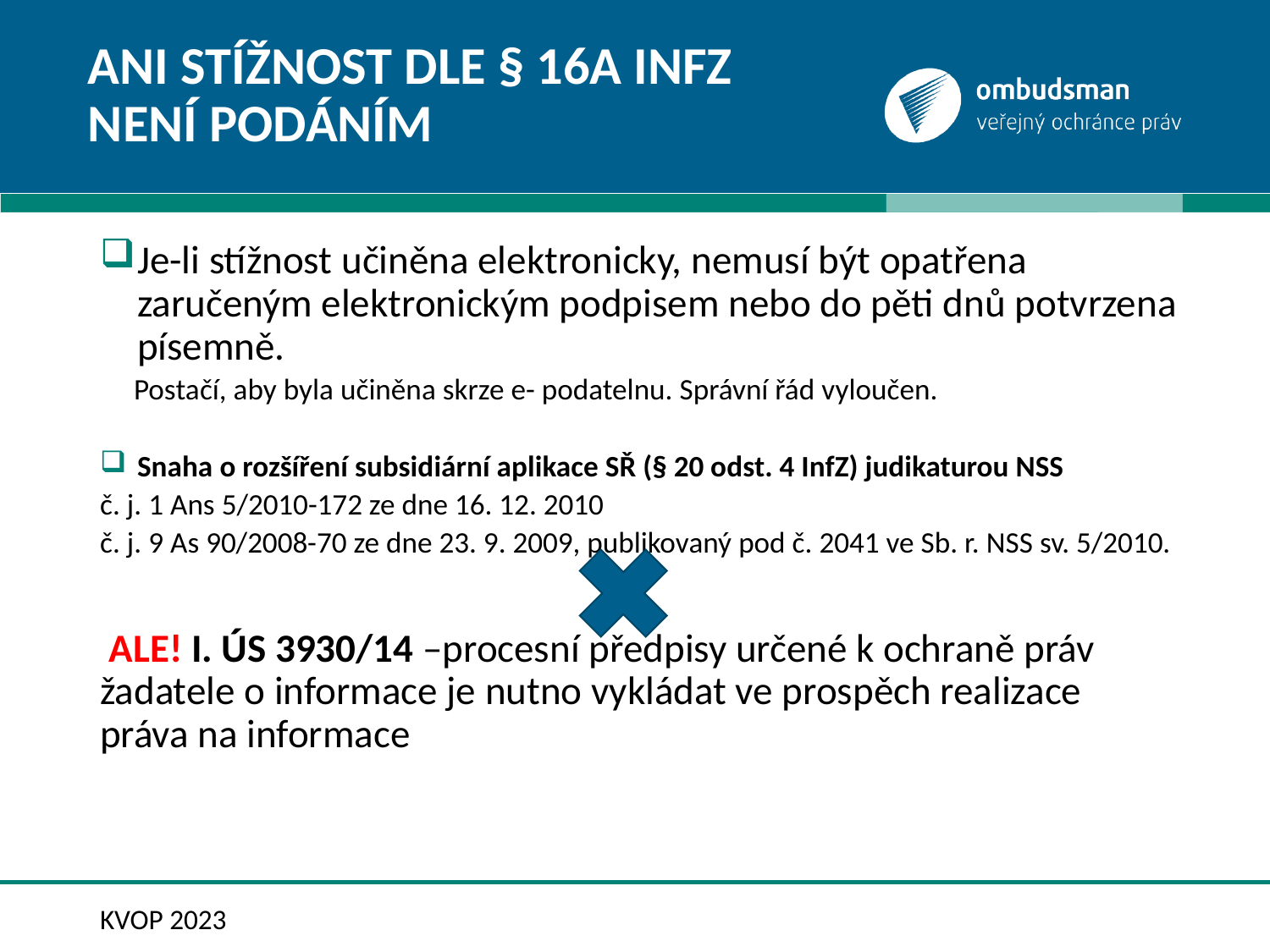

# ANI Stížnost dle § 16A InfZ NENÍ podáním
Je-li stížnost učiněna elektronicky, nemusí být opatřena zaručeným elektronickým podpisem nebo do pěti dnů potvrzena písemně.
     Postačí, aby byla učiněna skrze e- podatelnu. Správní řád vyloučen.

Snaha o rozšíření subsidiární aplikace SŘ (§ 20 odst. 4 InfZ) judikaturou NSS
č. j. 1 Ans 5/2010-172 ze dne 16. 12. 2010
č. j. 9 As 90/2008-70 ze dne 23. 9. 2009, publikovaný pod č. 2041 ve Sb. r. NSS sv. 5/2010.

 ALE! I. ÚS 3930/14 –procesní předpisy určené k ochraně práv žadatele o informace je nutno vykládat ve prospěch realizace práva na informace

KVOP 2023